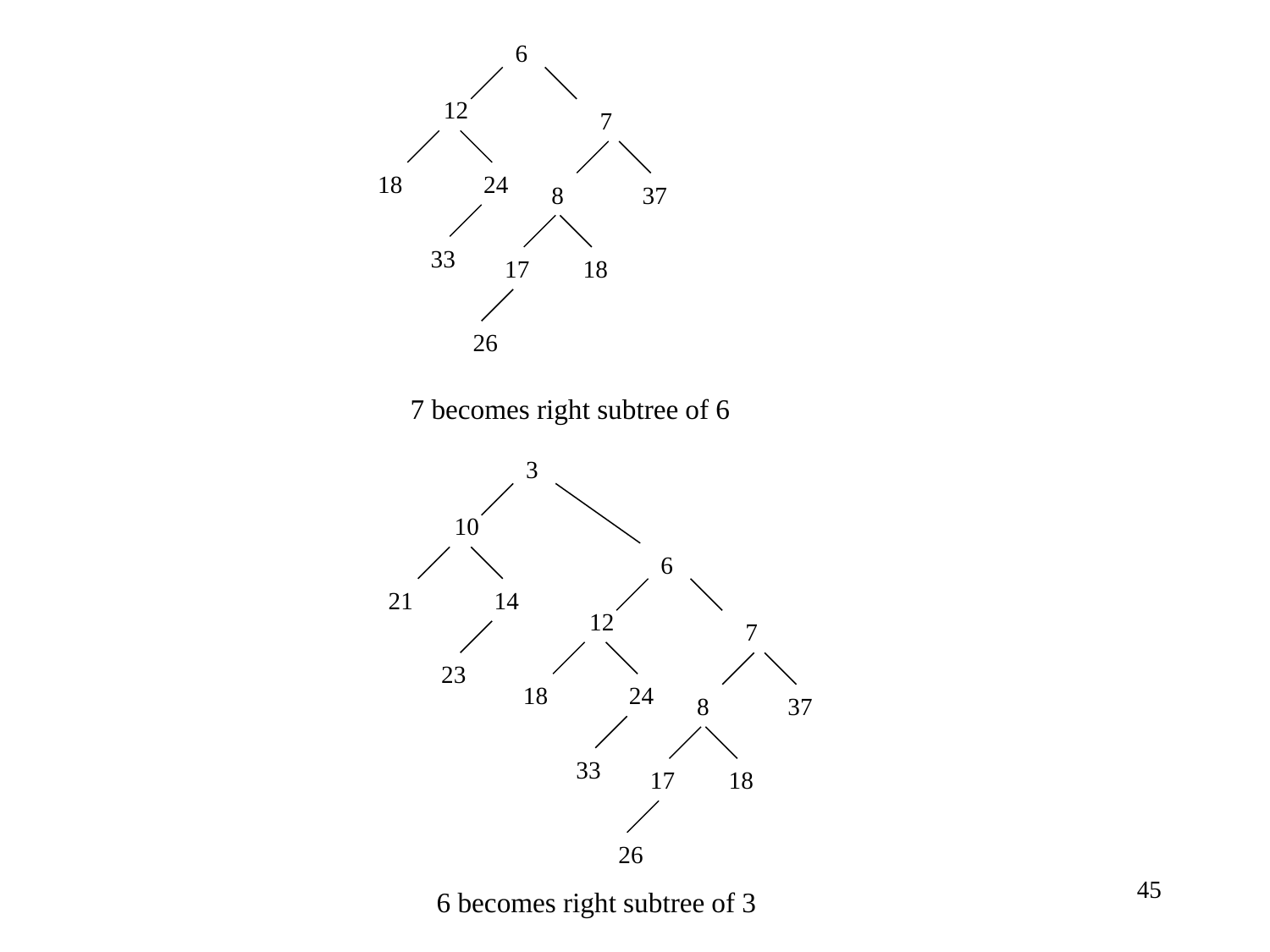

6

12
7

18
24
8
37

33
17
18

26
7 becomes right subtree of 6
3

10
6

21
14

12
7

23

18
24
8
37

33
17
18

26
45
6 becomes right subtree of 3